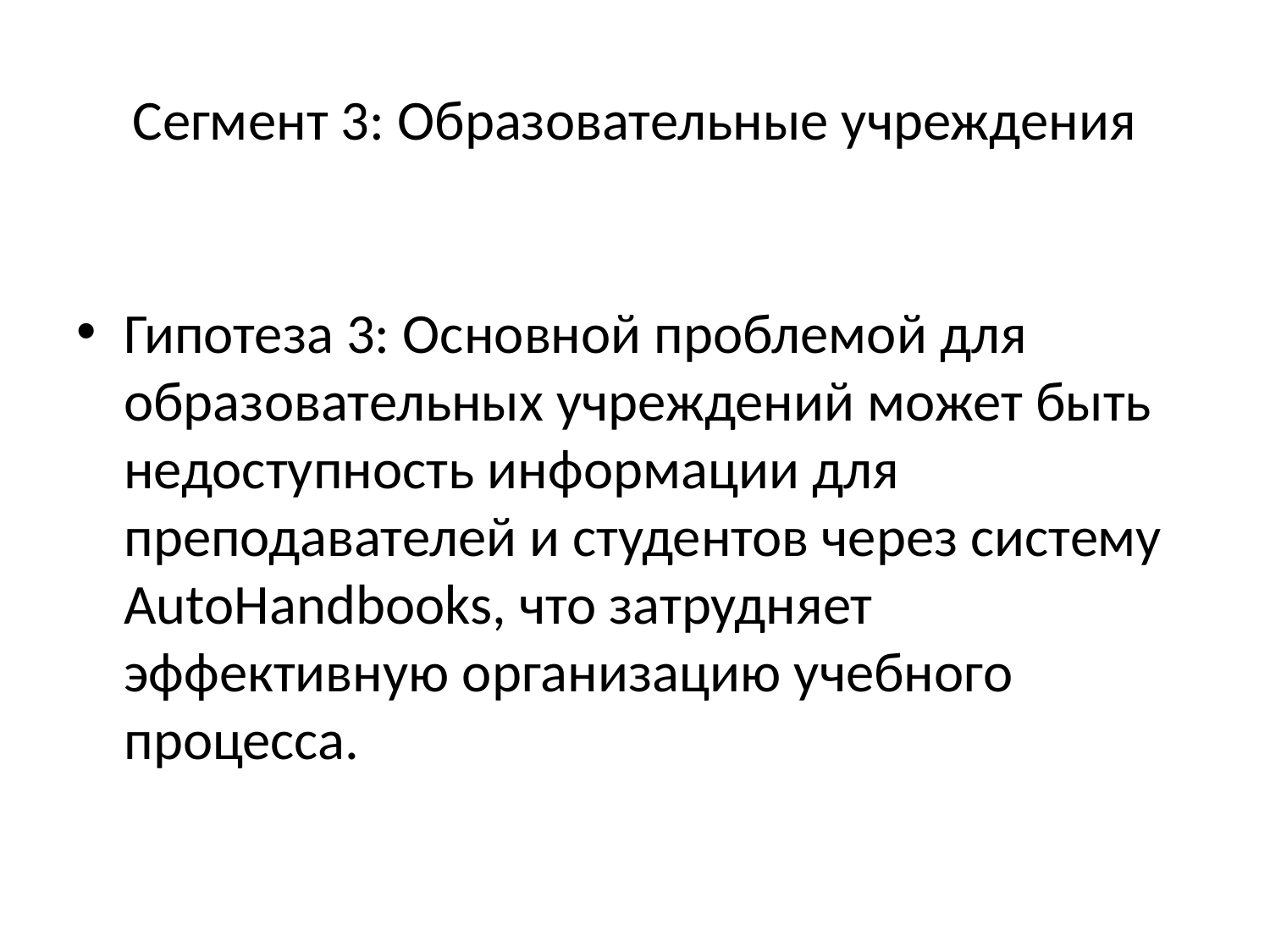

# Сегмент 3: Образовательные учреждения

Гипотеза 3: Основной проблемой для образовательных учреждений может быть недоступность информации для преподавателей и студентов через систему AutoHandbooks, что затрудняет эффективную организацию учебного процесса.